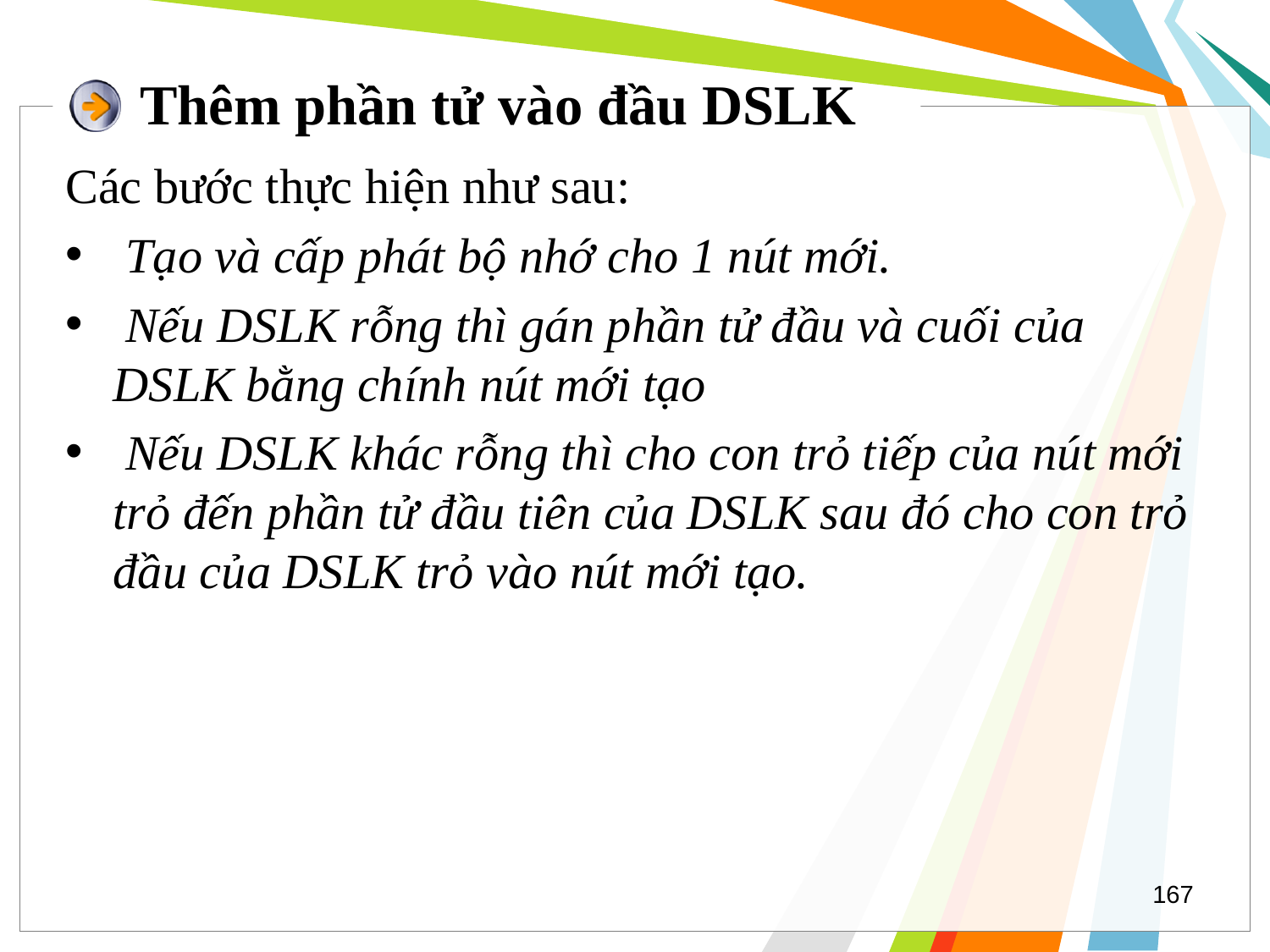

# Thêm phần tử vào đầu DSLK
Các bước thực hiện như sau:
 Tạo và cấp phát bộ nhớ cho 1 nút mới.
 Nếu DSLK rỗng thì gán phần tử đầu và cuối của DSLK bằng chính nút mới tạo
 Nếu DSLK khác rỗng thì cho con trỏ tiếp của nút mới trỏ đến phần tử đầu tiên của DSLK sau đó cho con trỏ đầu của DSLK trỏ vào nút mới tạo.
167